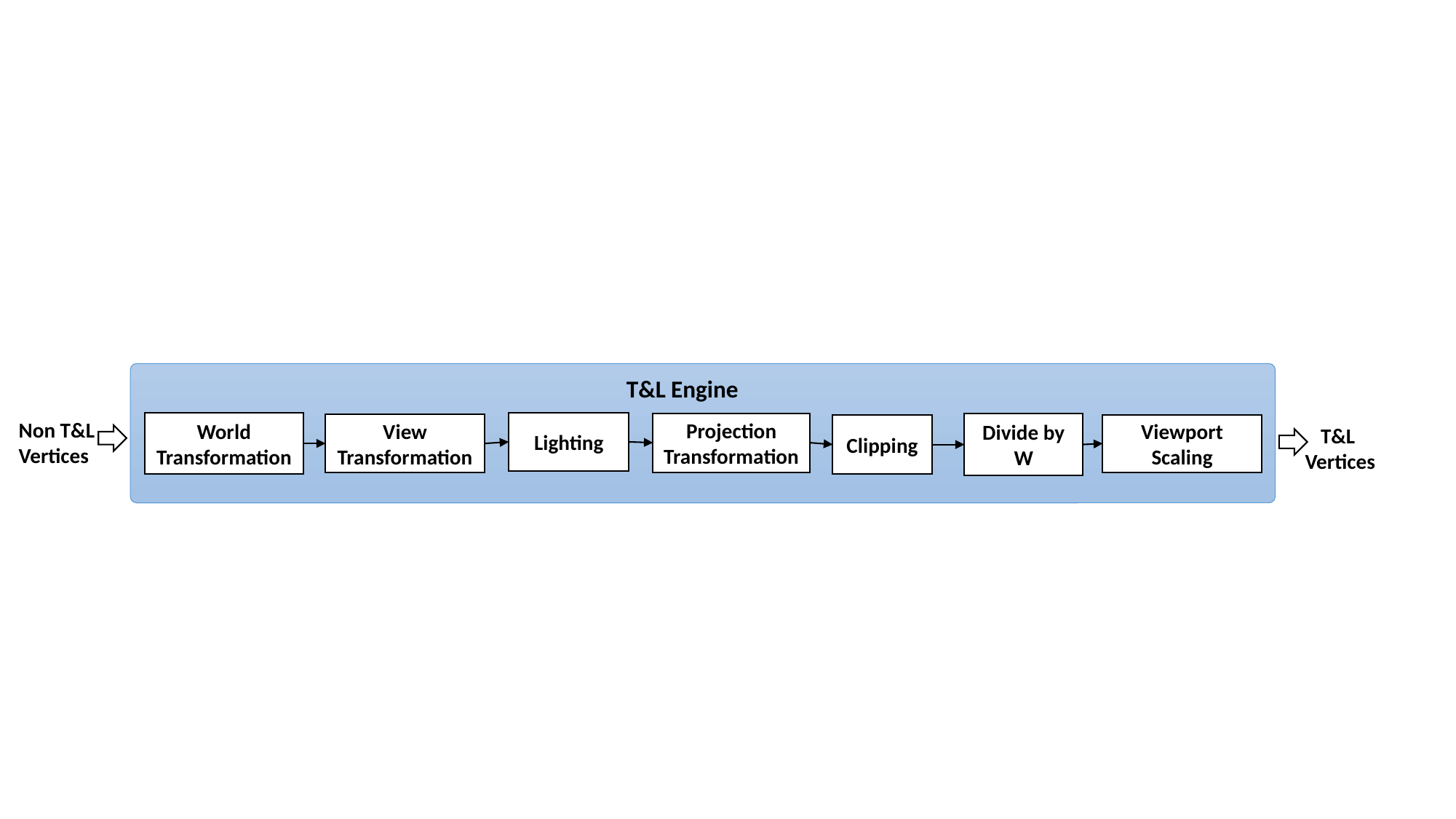

T&L Engine
Non T&L
Vertices
World Transformation
Lighting
Projection Transformation
Divide by W
View Transformation
Viewport
Scaling
Clipping
T&L
Vertices